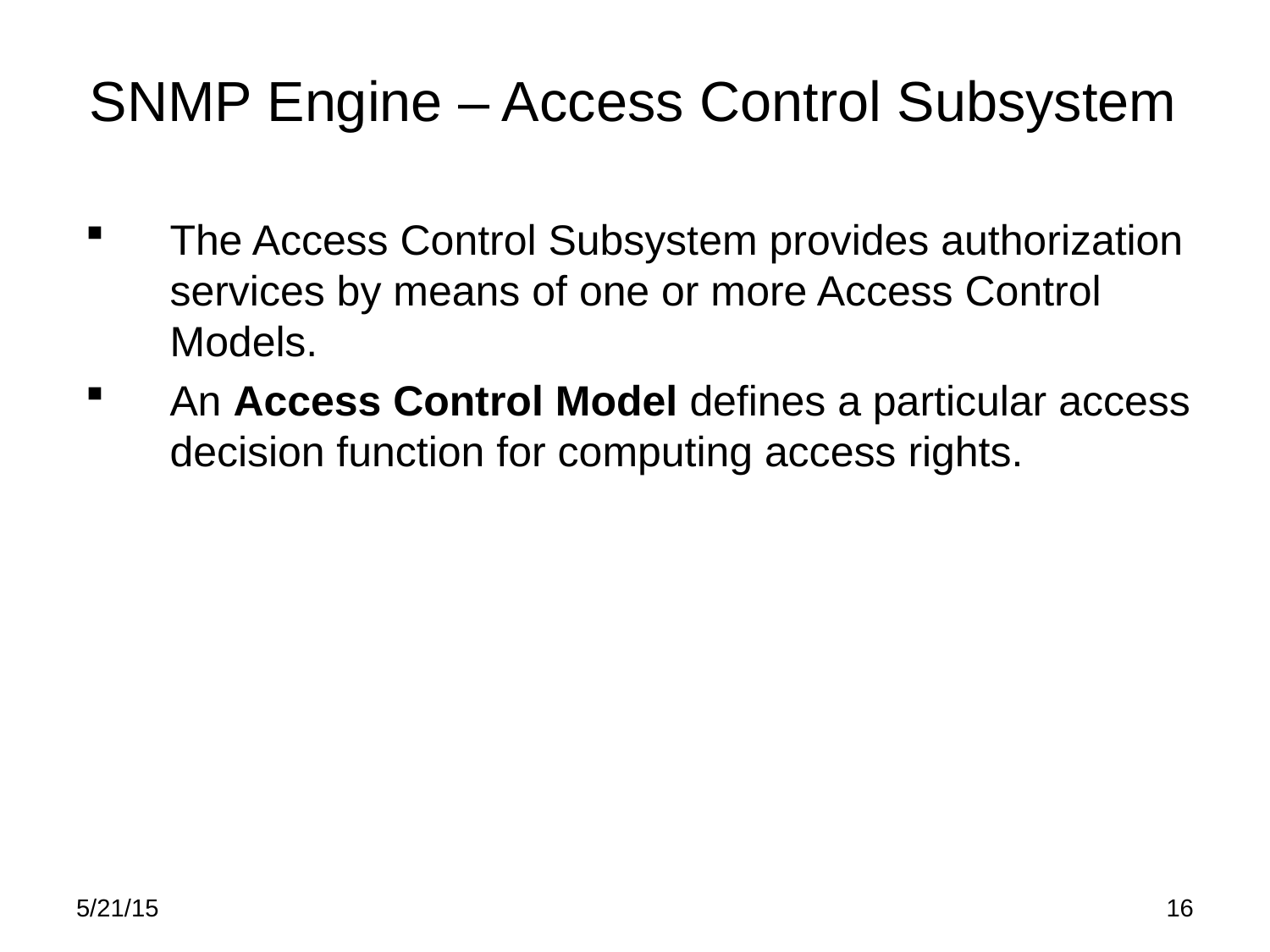

# SNMP Engine – Access Control Subsystem
The Access Control Subsystem provides authorization services by means of one or more Access Control Models.
An Access Control Model defines a particular access decision function for computing access rights.

5/21/15
16